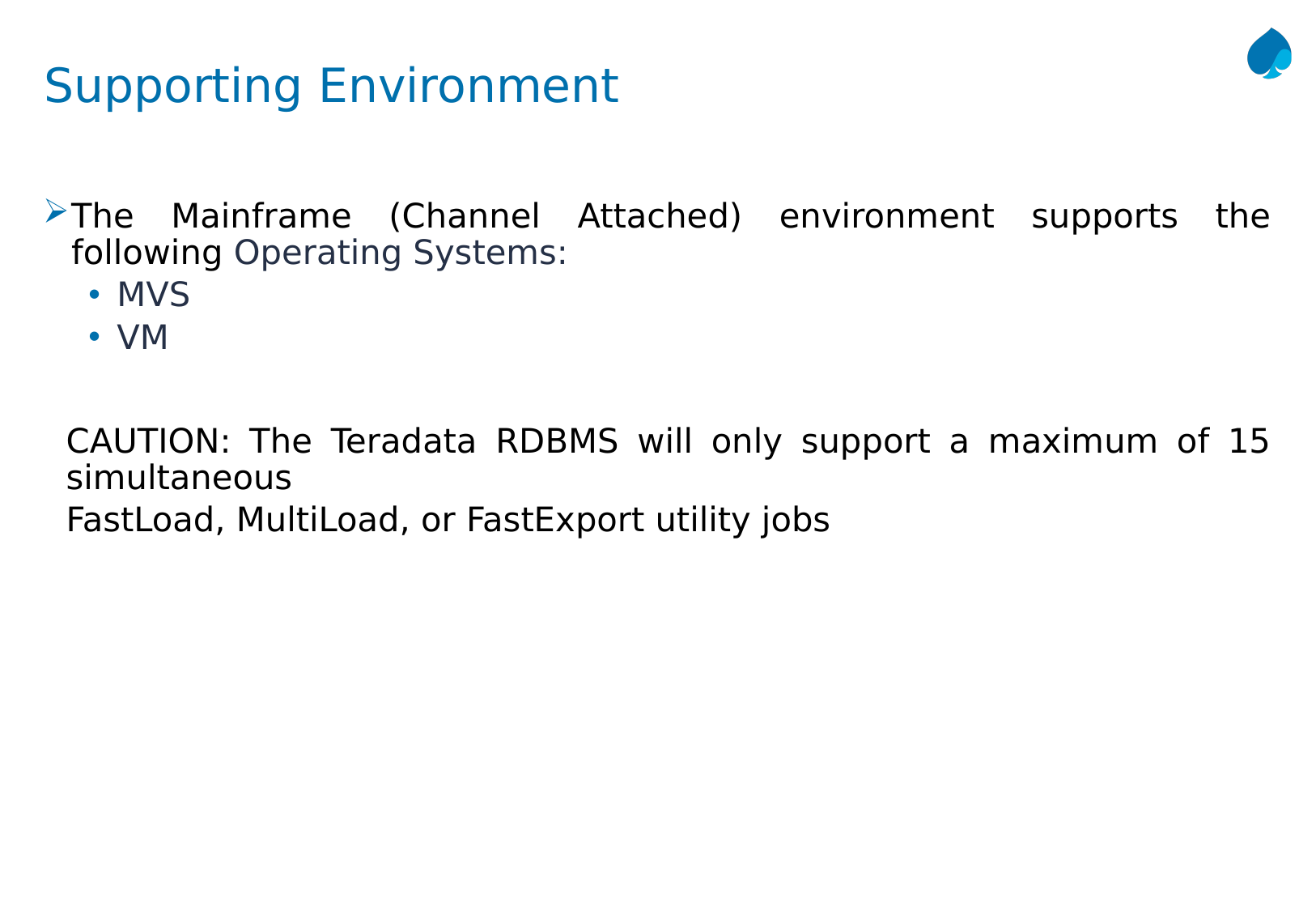

# Supporting Environment

The Mainframe (Channel Attached) environment supports the following Operating Systems:
MVS
VM

CAUTION: The Teradata RDBMS will only support a maximum of 15 simultaneous
FastLoad, MultiLoad, or FastExport utility jobs